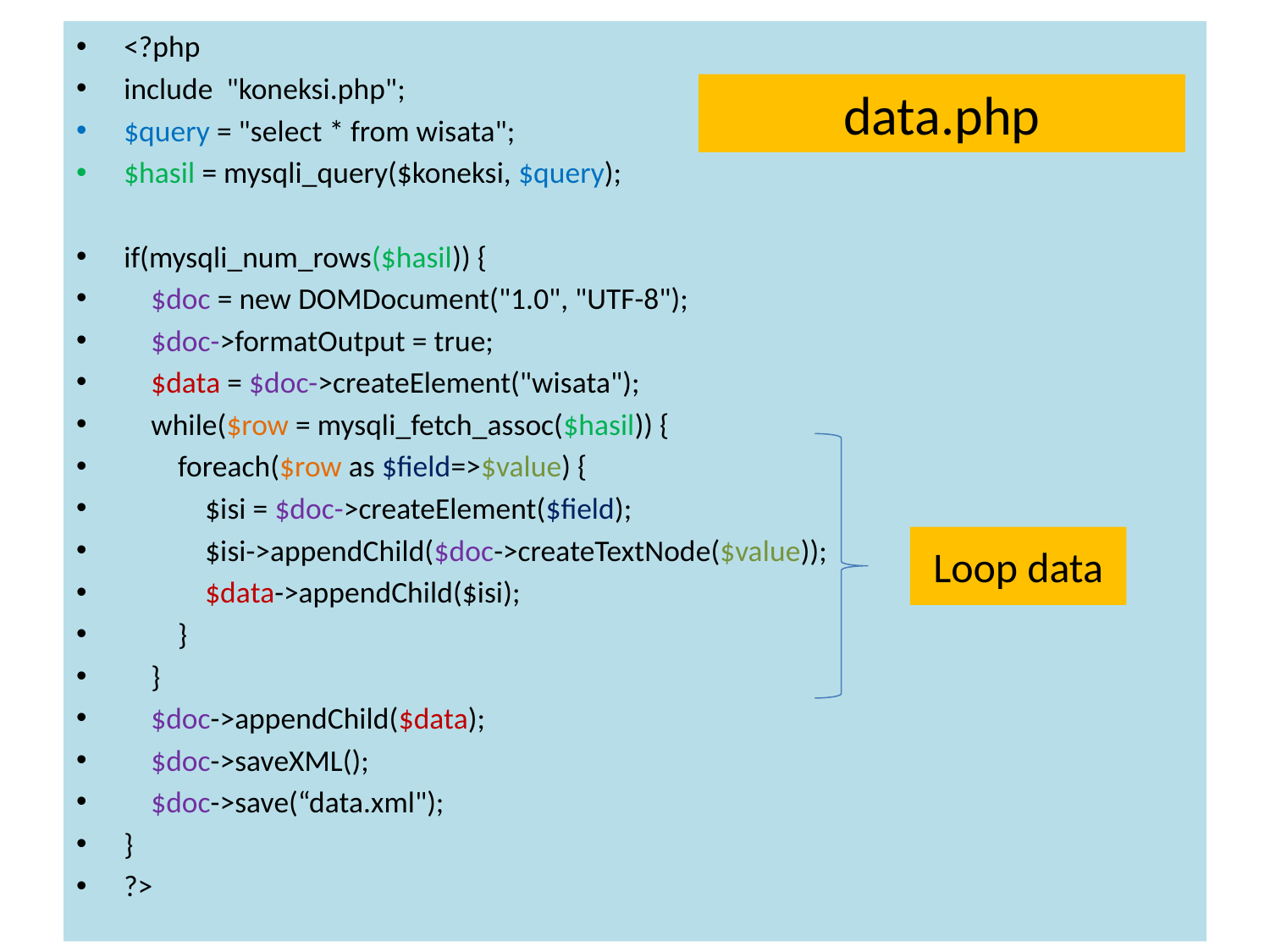

<?php
include  "koneksi.php";
$query = "select * from wisata";
$hasil = mysqli_query($koneksi, $query);

if(mysqli_num_rows($hasil)) {
    $doc = new DOMDocument("1.0", "UTF-8");
    $doc->formatOutput = true;
    $data = $doc->createElement("wisata");
    while($row = mysqli_fetch_assoc($hasil)) {
        foreach($row as $field=>$value) {
            $isi = $doc->createElement($field);
            $isi->appendChild($doc->createTextNode($value));
            $data->appendChild($isi);
        }
    }
    $doc->appendChild($data);
    $doc->saveXML();
    $doc->save(“data.xml");
}
?>
# data.php

Loop data